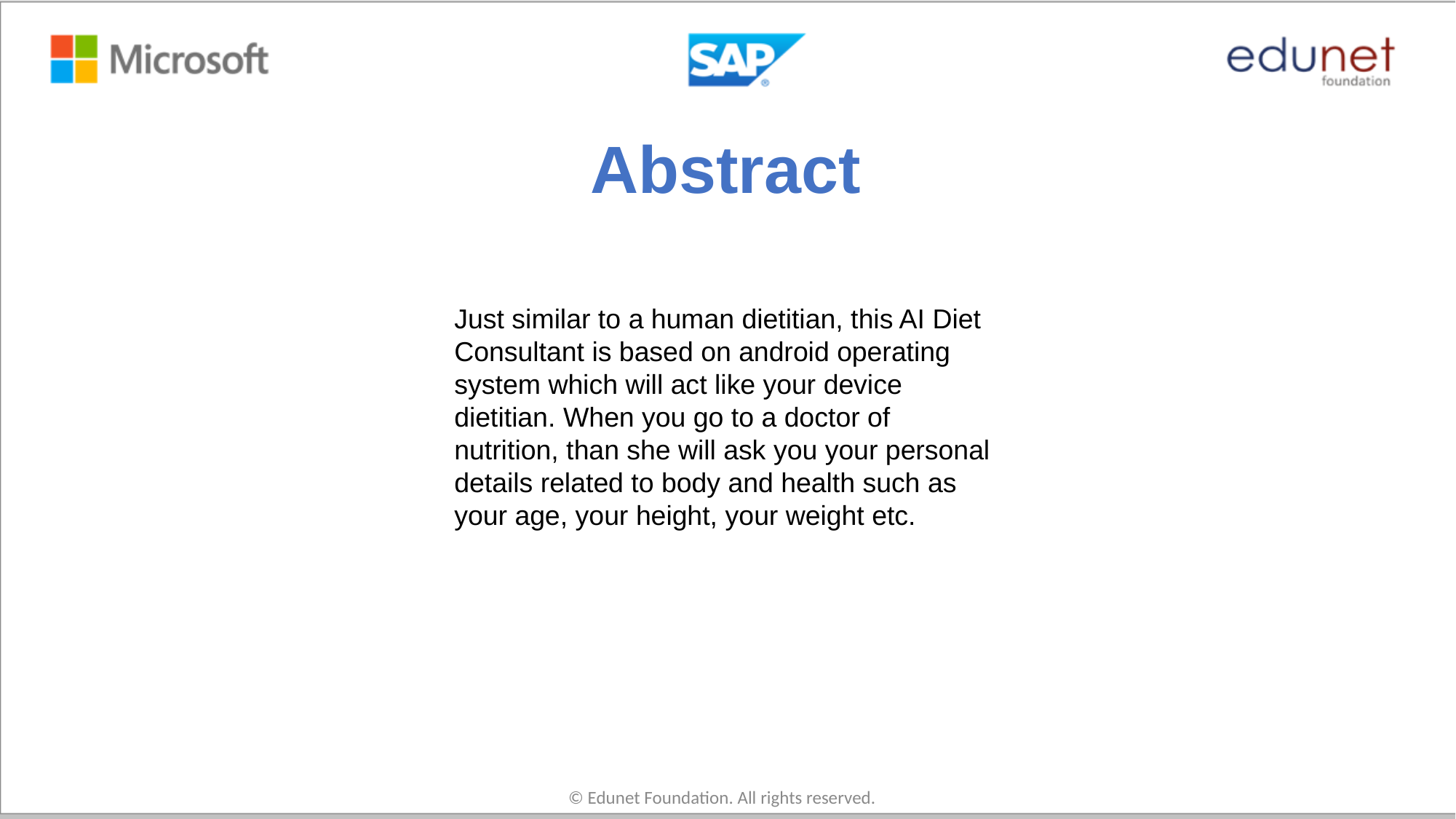

# Abstract

Just similar to a human dietitian, this AI Diet Consultant is based on android operating system which will act like your device dietitian. When you go to a doctor of nutrition, than she will ask you your personal details related to body and health such as your age, your height, your weight etc.
© Edunet Foundation. All rights reserved.